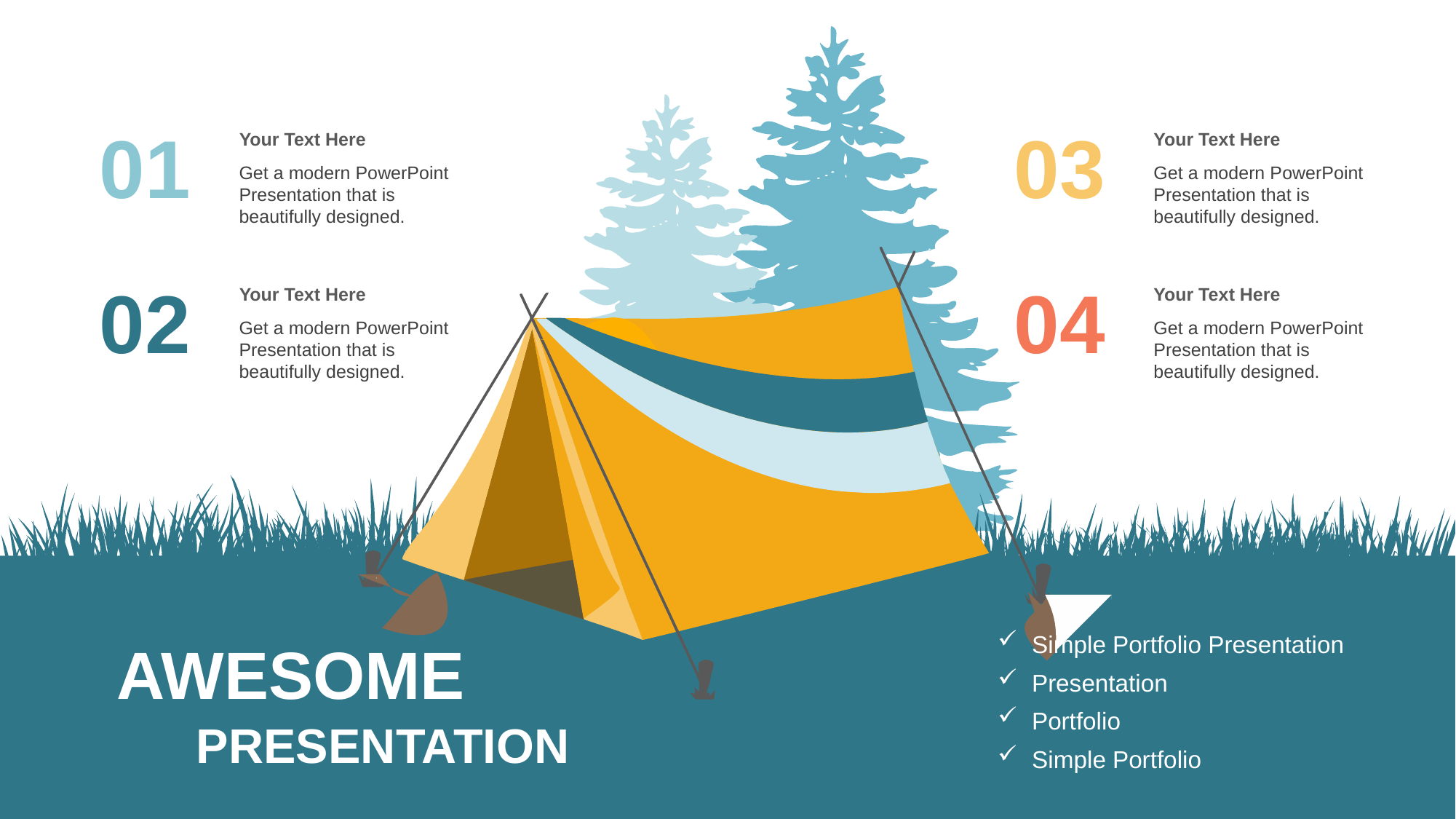

01
03
Your Text Here
Get a modern PowerPoint  Presentation that is beautifully designed.
Your Text Here
Get a modern PowerPoint  Presentation that is beautifully designed.

02
04
Your Text Here
Get a modern PowerPoint  Presentation that is beautifully designed.
Your Text Here
Get a modern PowerPoint  Presentation that is beautifully designed.

AWESOME
Simple Portfolio Presentation
Presentation
Portfolio
PRESENTATION
Simple Portfolio